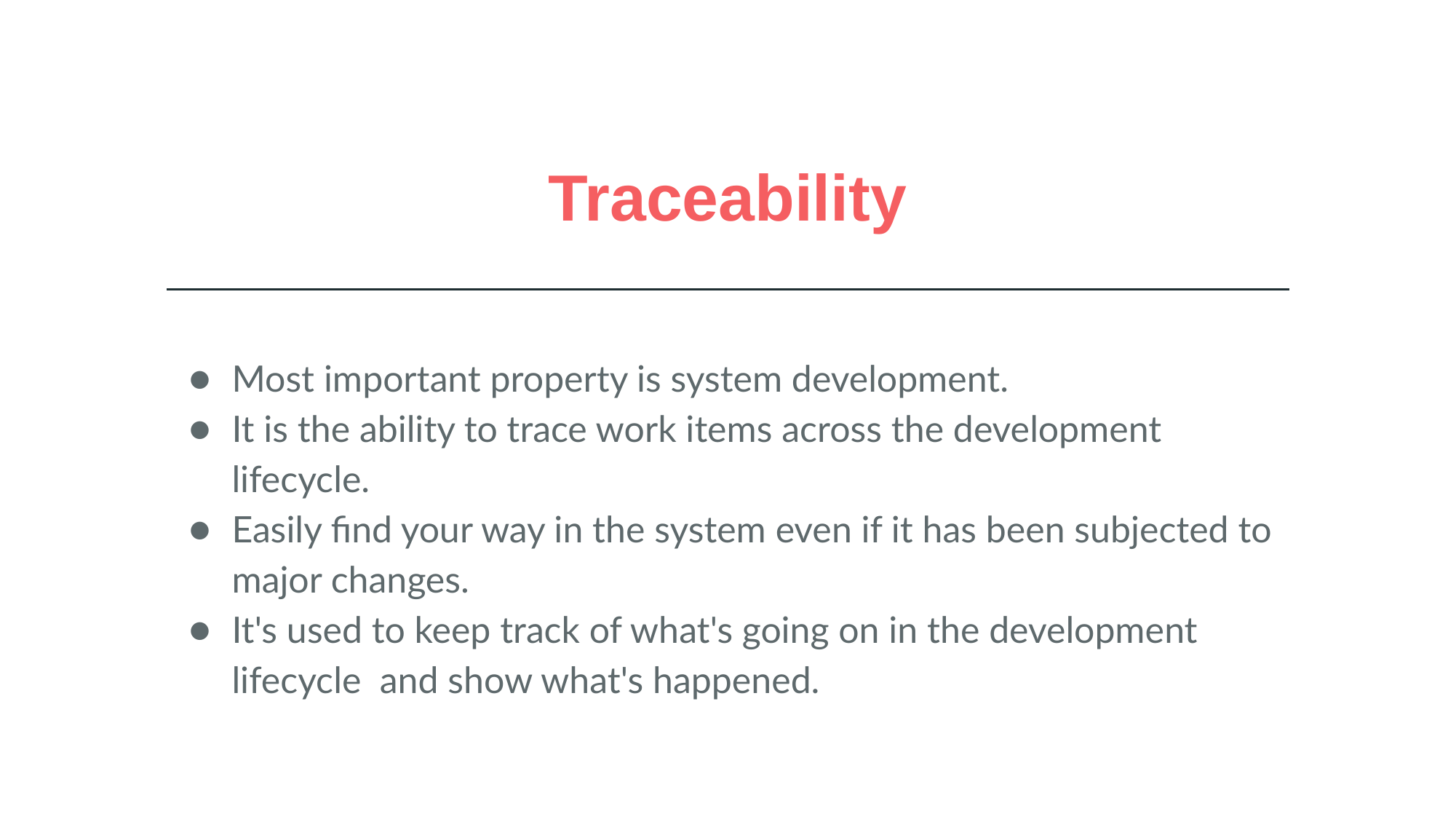

# Traceability
Most important property is system development.
It is the ability to trace work items across the development lifecycle.
Easily find your way in the system even if it has been subjected to major changes.
It's used to keep track of what's going on in the development lifecycle  and show what's happened.